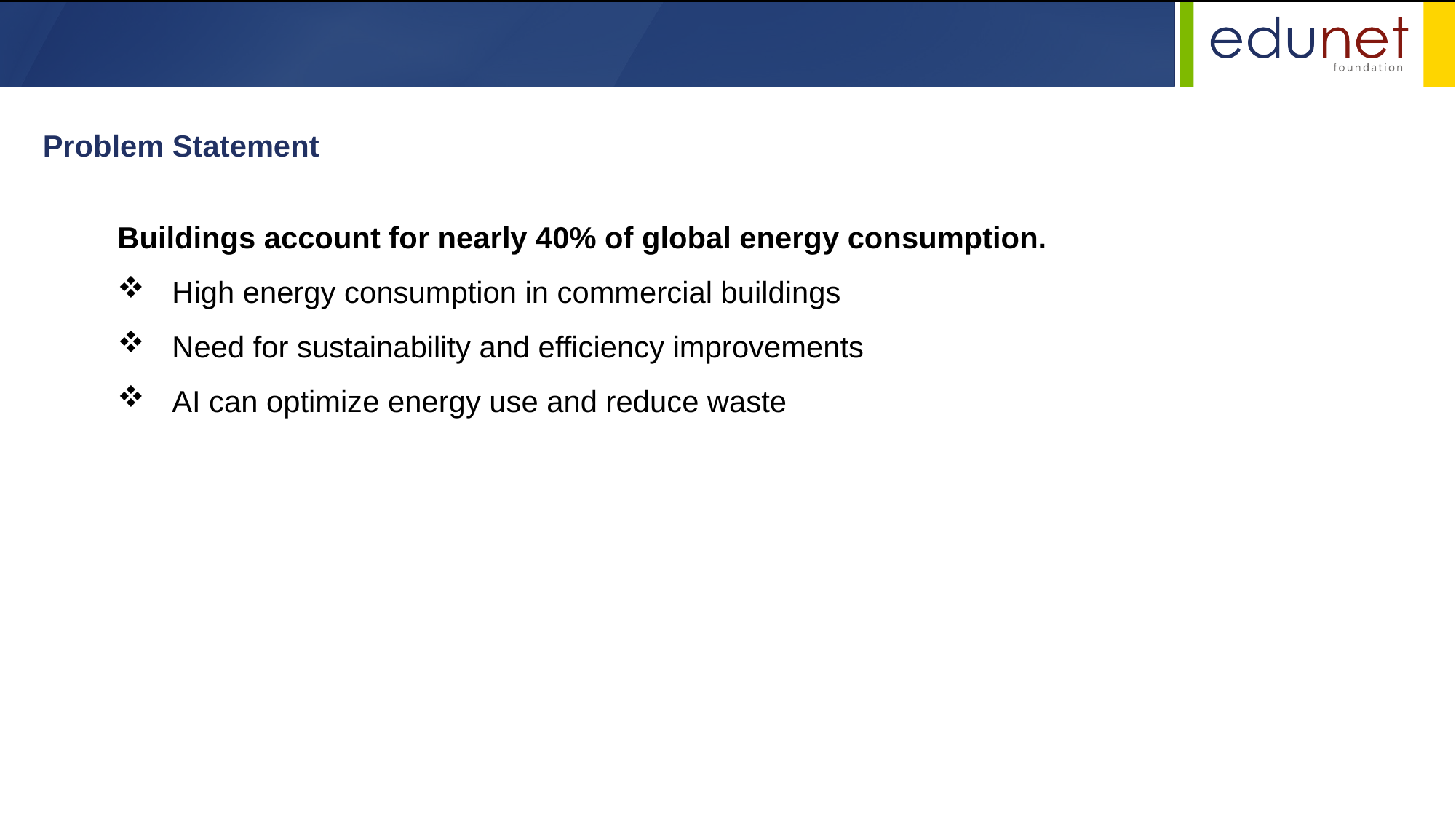

Problem Statement
Buildings account for nearly 40% of global energy consumption.
High energy consumption in commercial buildings
Need for sustainability and efficiency improvements
AI can optimize energy use and reduce waste